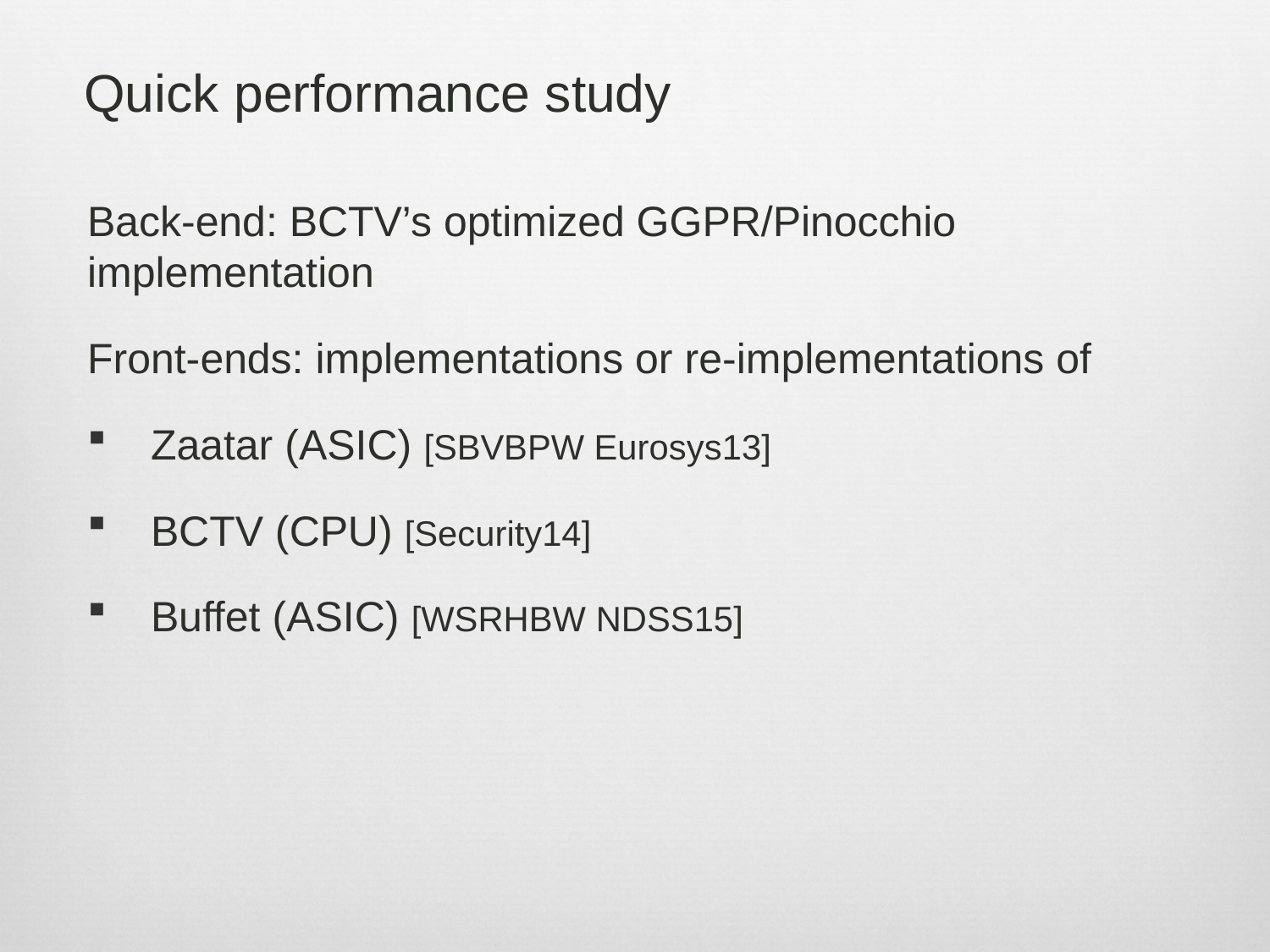

Quick performance study
Back-end: BCTV’s optimized GGPR/Pinocchio implementation
Front-ends: implementations or re-implementations of
Zaatar (ASIC) [sbvbpw Eurosys13]
BCTV (CPU) [Security14]
Buffet (ASIC) [wsrhbw ndss15]